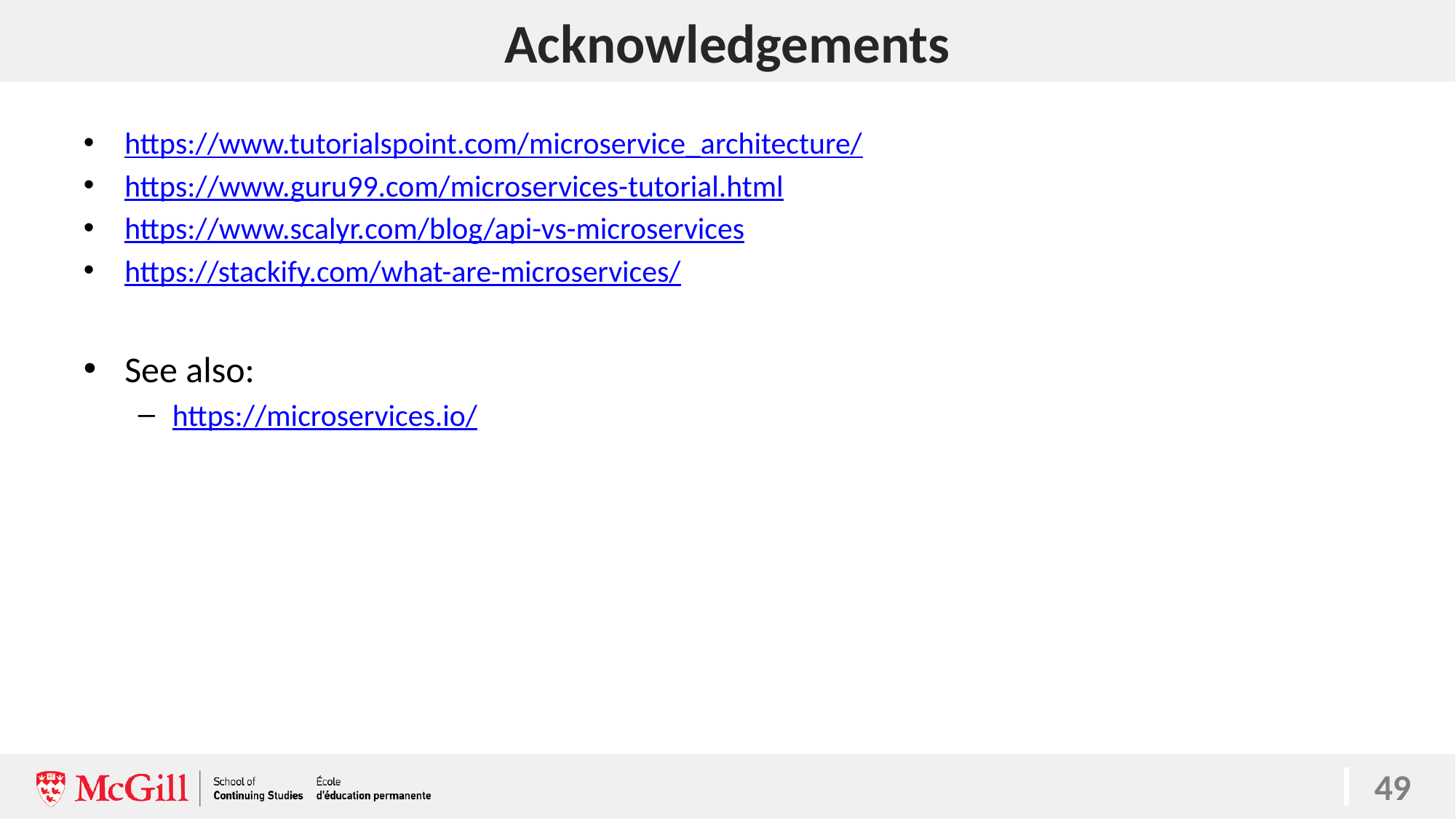

# Acknowledgements
https://www.tutorialspoint.com/microservice_architecture/
https://www.guru99.com/microservices-tutorial.html
https://www.scalyr.com/blog/api-vs-microservices
https://stackify.com/what-are-microservices/

See also:
https://microservices.io/